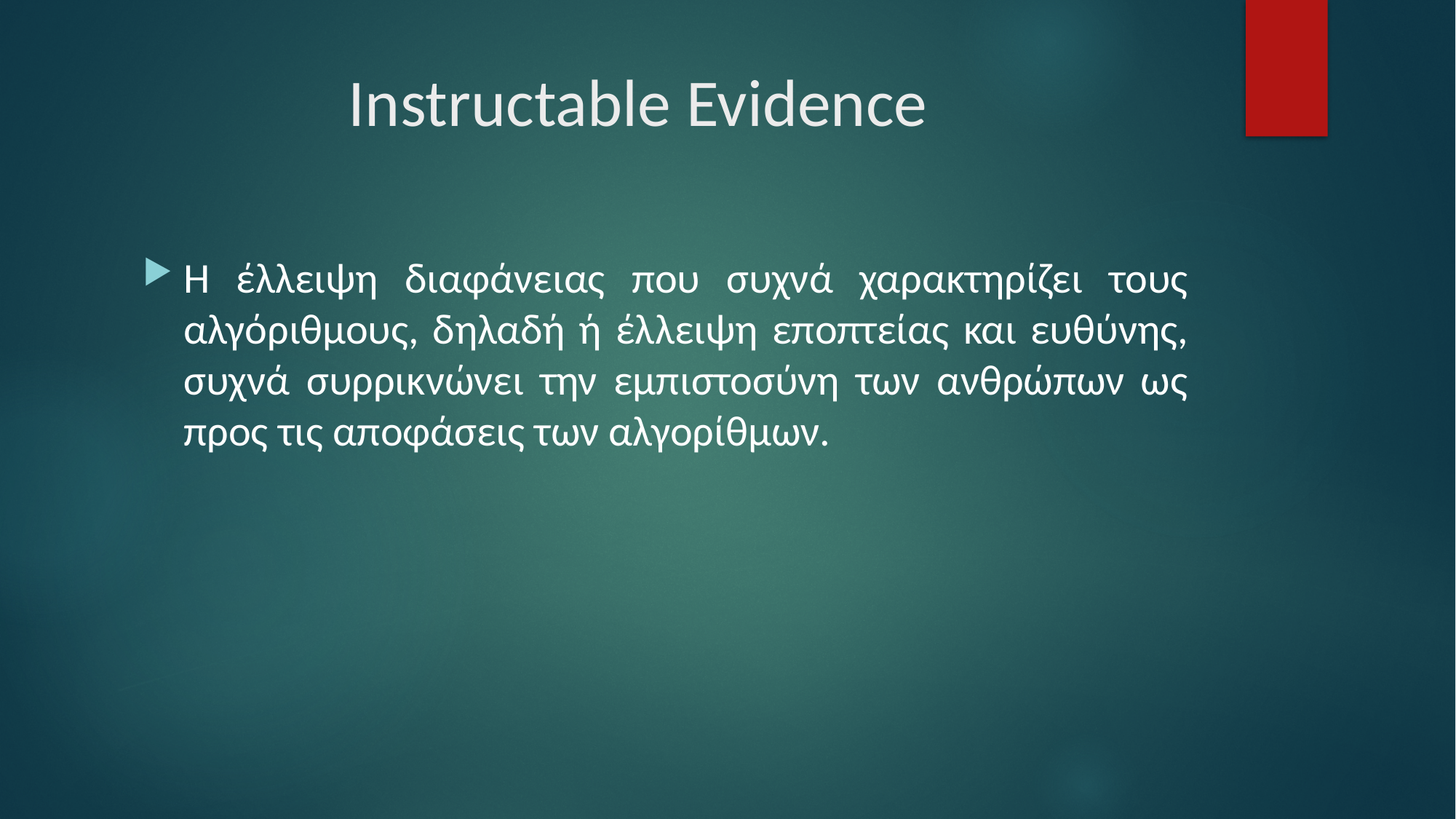

# Instructable Evidence
Η έλλειψη διαφάνειας που συχνά χαρακτηρίζει τους αλγόριθμους, δηλαδή ή έλλειψη εποπτείας και ευθύνης, συχνά συρρικνώνει την εμπιστοσύνη των ανθρώπων ως προς τις αποφάσεις των αλγορίθμων.